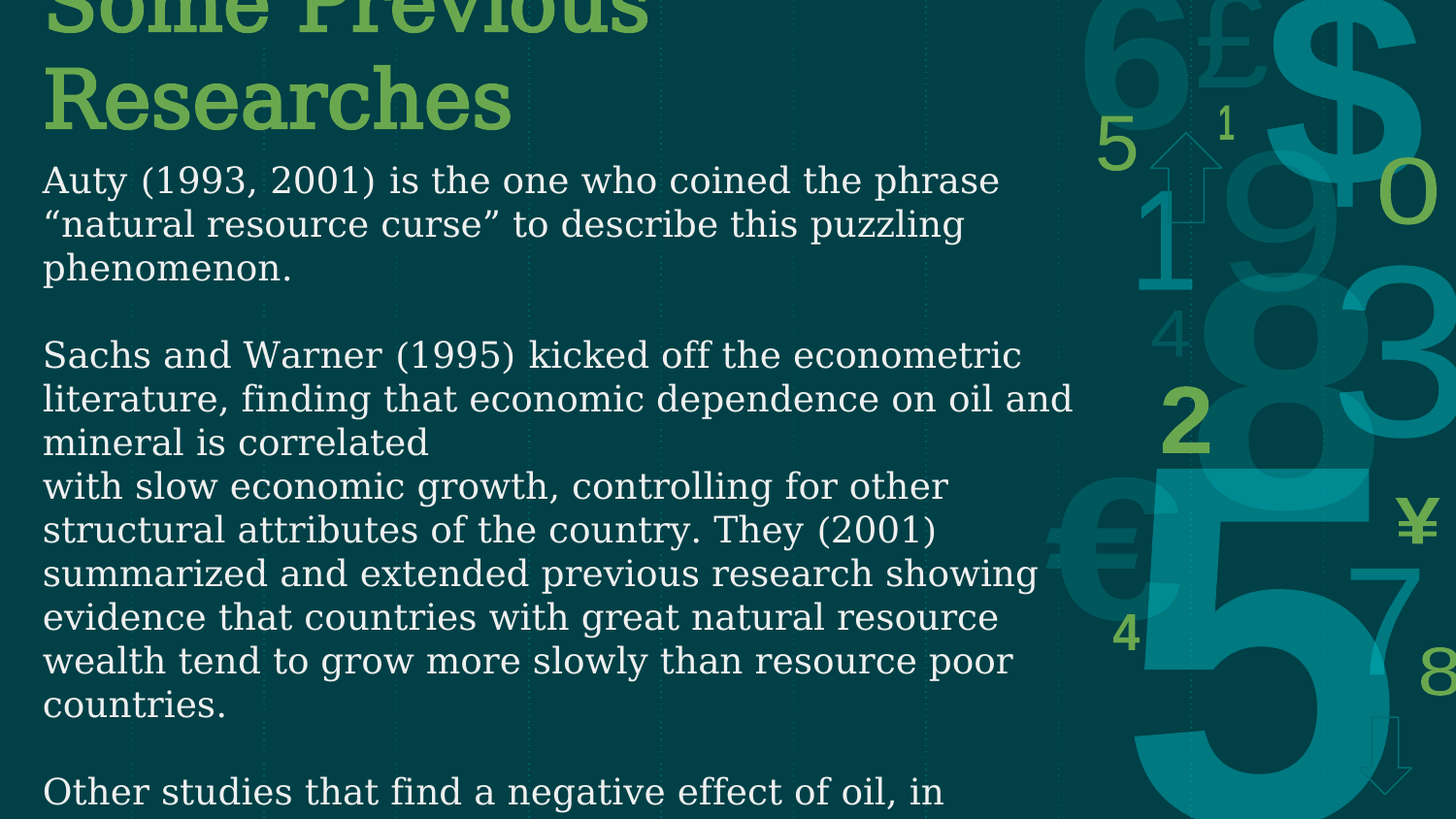

Some Previous Researches
Auty (1993, 2001) is the one who coined the phrase “natural resource curse” to describe this puzzling phenomenon.

Sachs and Warner (1995) kicked off the econometric literature, finding that economic dependence on oil and mineral is correlated
with slow economic growth, controlling for other structural attributes of the country. They (2001) summarized and extended previous research showing evidence that countries with great natural resource wealth tend to grow more slowly than resource poor countries.

Other studies that find a negative effect of oil, in particular, on economic performance, include Kaldor, Karl and Said (2007); Sala-i-Martin and Subramanian (2003); and Smith (2004)